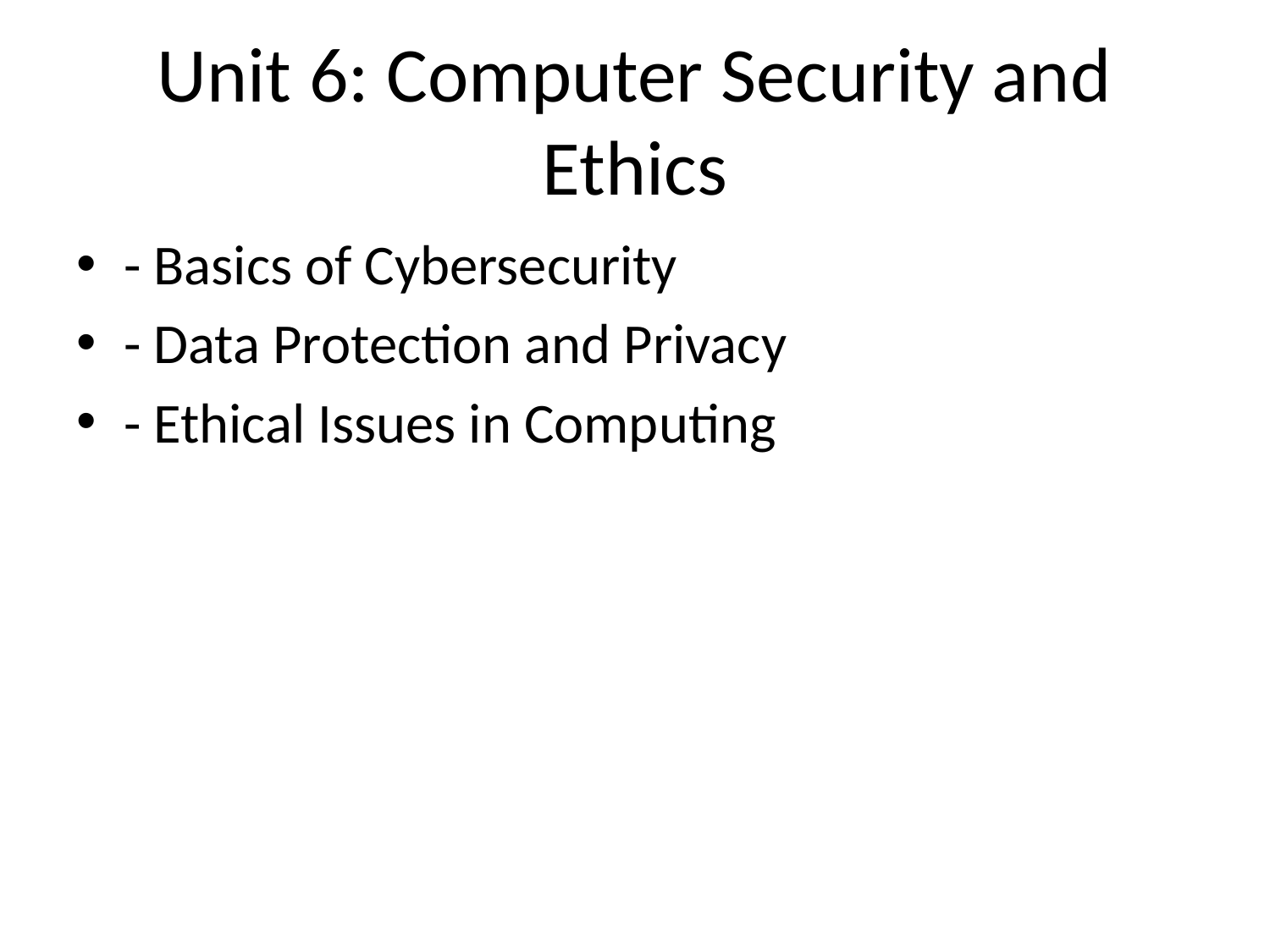

# Unit 6: Computer Security and Ethics
- Basics of Cybersecurity
- Data Protection and Privacy
- Ethical Issues in Computing